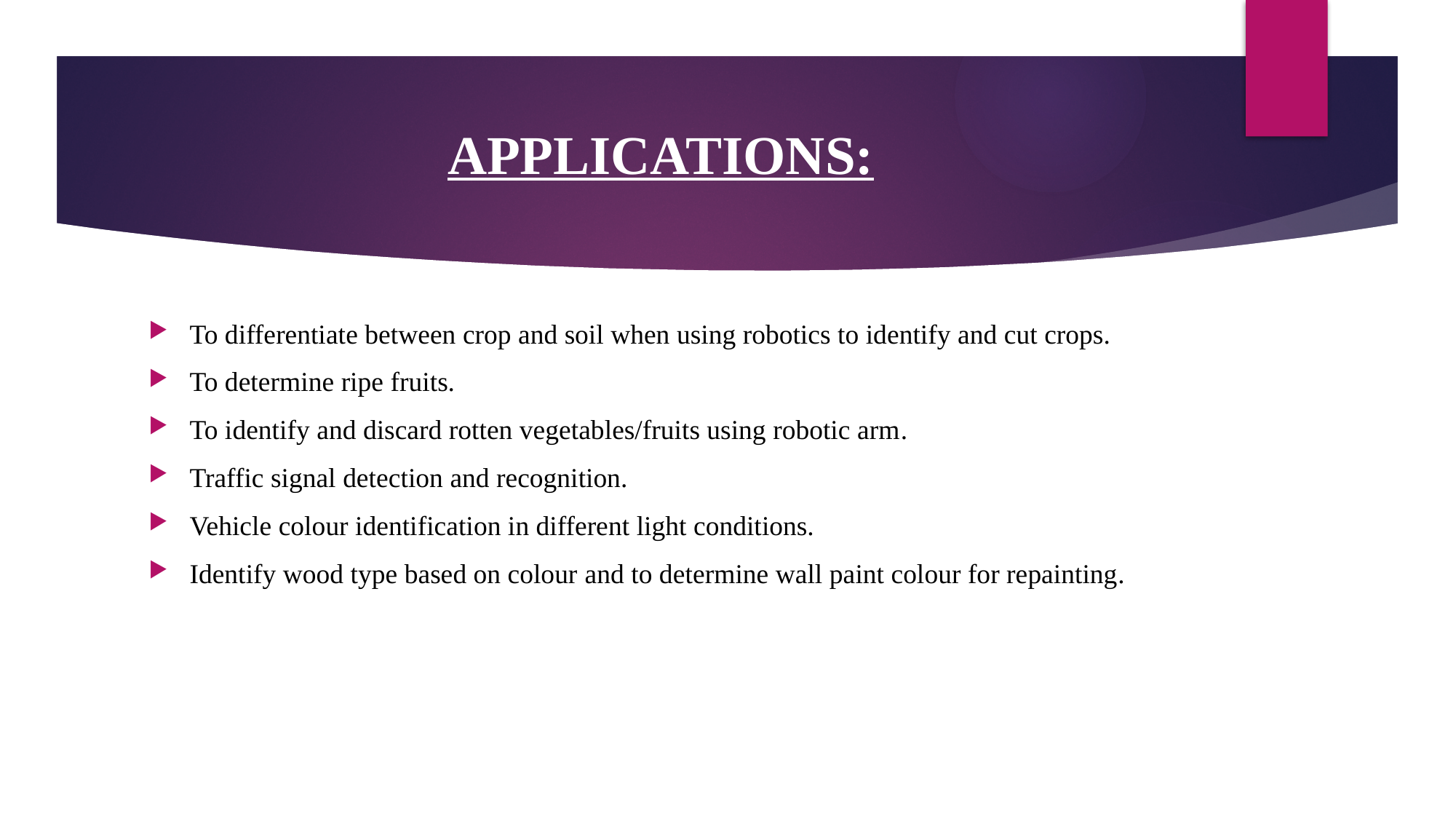

# APPLICATIONS:
To differentiate between crop and soil when using robotics to identify and cut crops.
To determine ripe fruits.
To identify and discard rotten vegetables/fruits using robotic arm.
Traffic signal detection and recognition.
Vehicle colour identification in different light conditions.
Identify wood type based on colour and to determine wall paint colour for repainting.